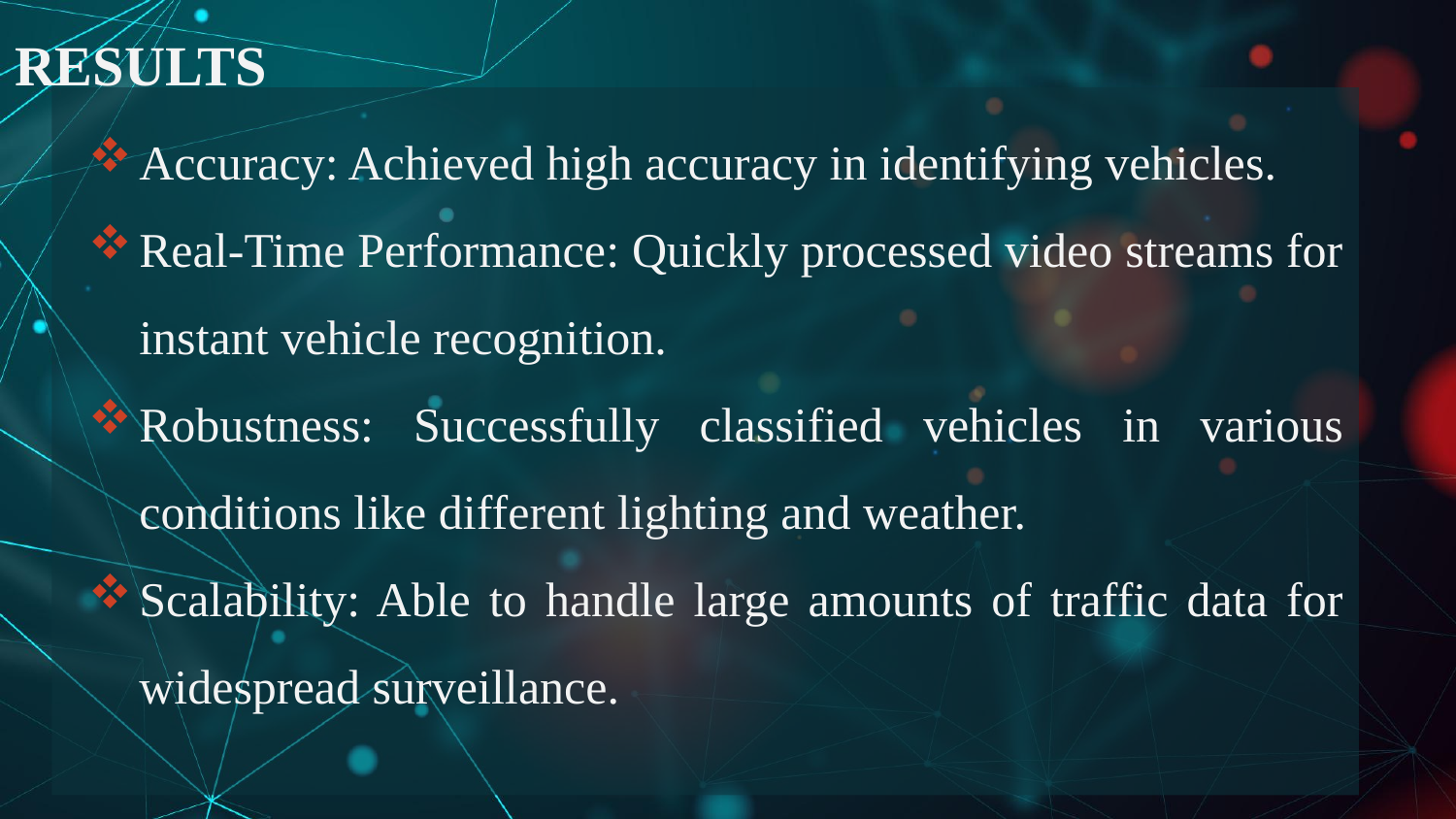

# RESULTS
Accuracy: Achieved high accuracy in identifying vehicles.
Real-Time Performance: Quickly processed video streams for instant vehicle recognition.
Robustness: Successfully classified vehicles in various conditions like different lighting and weather.
Scalability: Able to handle large amounts of traffic data for widespread surveillance.